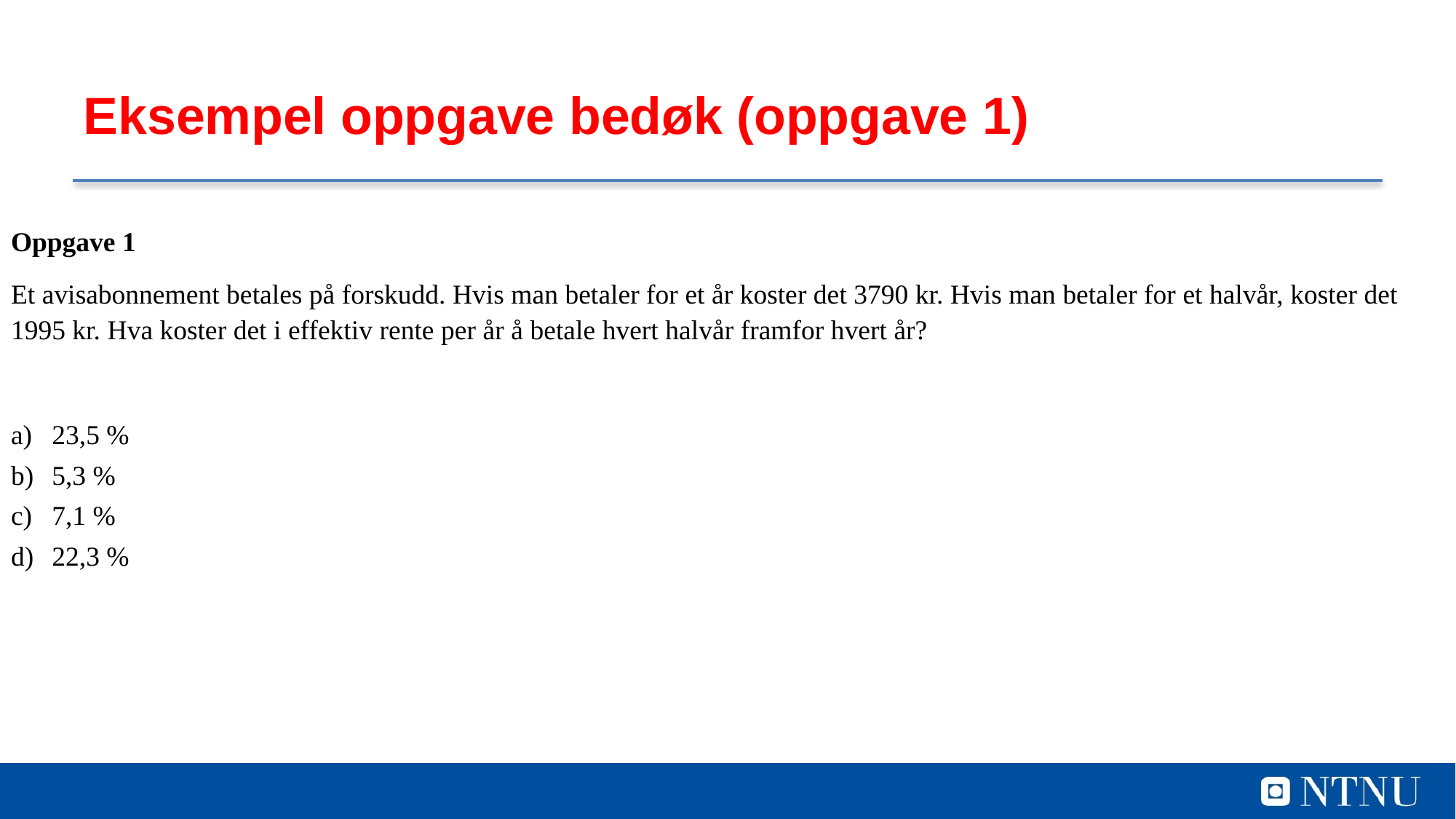

# Eksempel oppgave bedøk (oppgave 1)

Oppgave 1
Et avisabonnement betales på forskudd. Hvis man betaler for et år koster det 3790 kr. Hvis man betaler for et halvår, koster det 1995 kr. Hva koster det i effektiv rente per år å betale hvert halvår framfor hvert år?

23,5 %
5,3 %
7,1 %
22,3 %